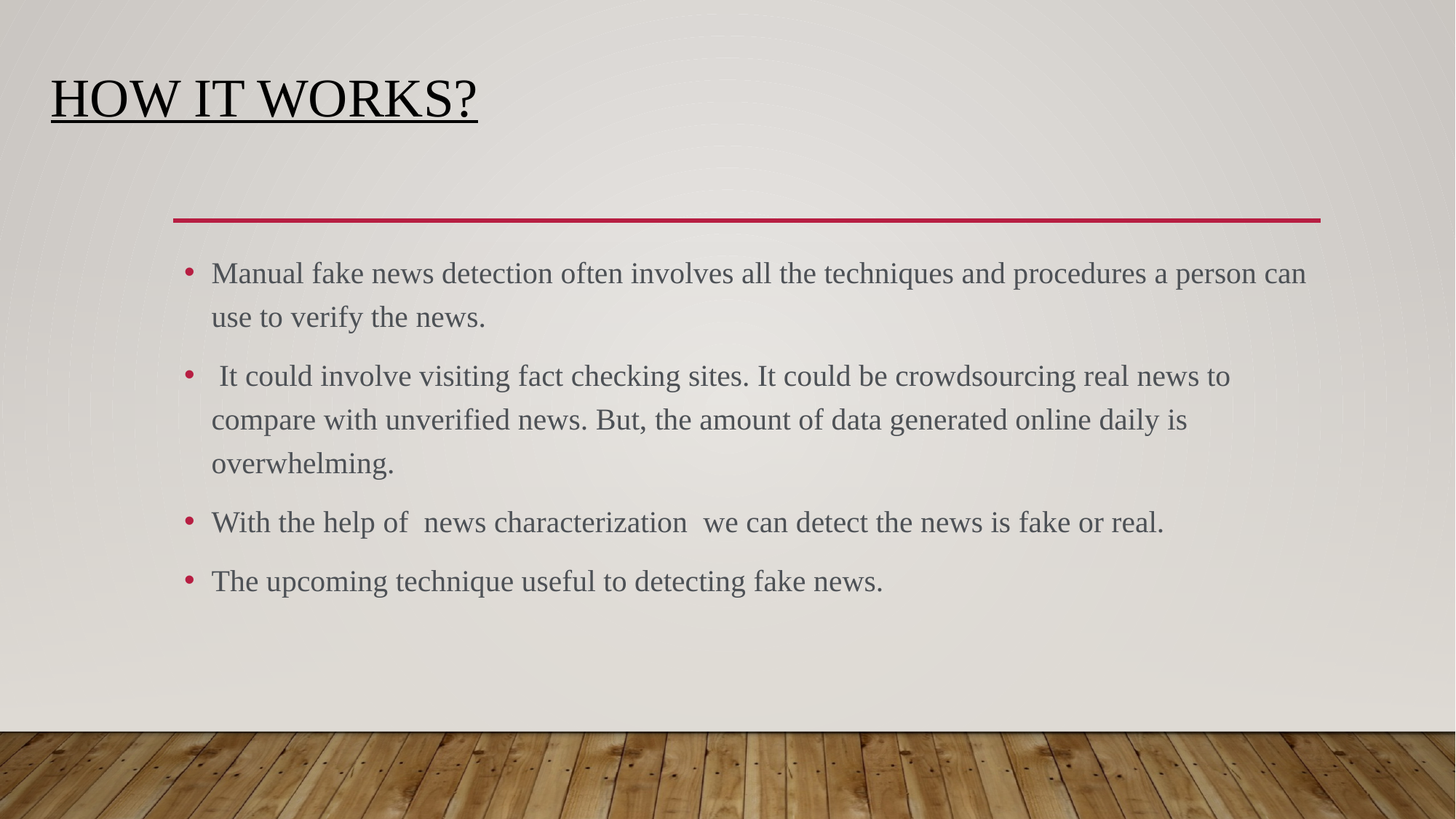

# How it works?
Manual fake news detection often involves all the techniques and procedures a person can use to verify the news.
 It could involve visiting fact checking sites. It could be crowdsourcing real news to compare with unverified news. But, the amount of data generated online daily is overwhelming.
With the help of  news characterization  we can detect the news is fake or real.
The upcoming technique useful to detecting fake news.